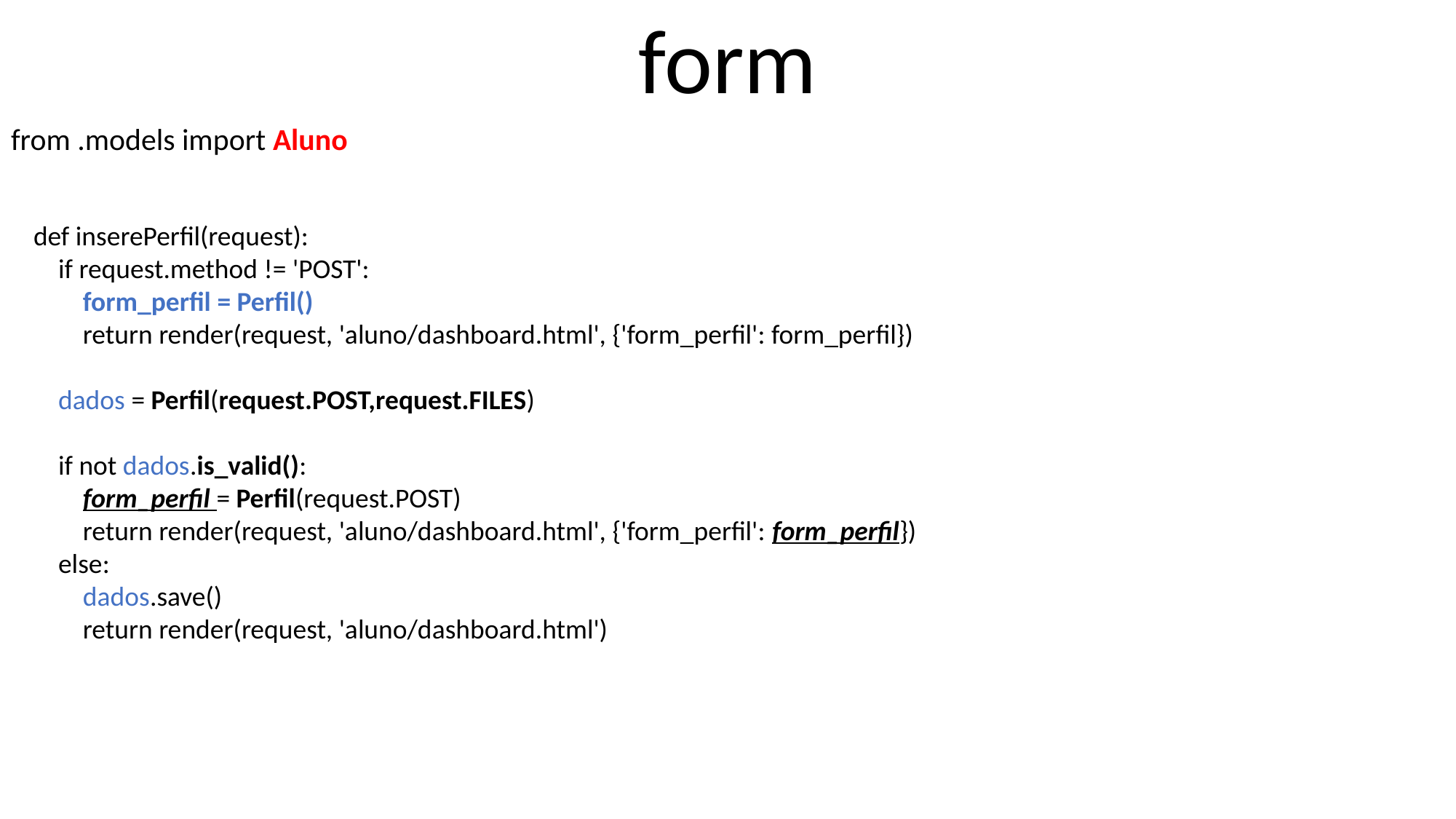

# form
from .models import Aluno
def inserePerfil(request):
    if request.method != 'POST':
        form_perfil = Perfil()
        return render(request, 'aluno/dashboard.html', {'form_perfil': form_perfil})

    dados = Perfil(request.POST,request.FILES)

    if not dados.is_valid():
        form_perfil = Perfil(request.POST)
        return render(request, 'aluno/dashboard.html', {'form_perfil': form_perfil})
    else:
        dados.save()
        return render(request, 'aluno/dashboard.html')